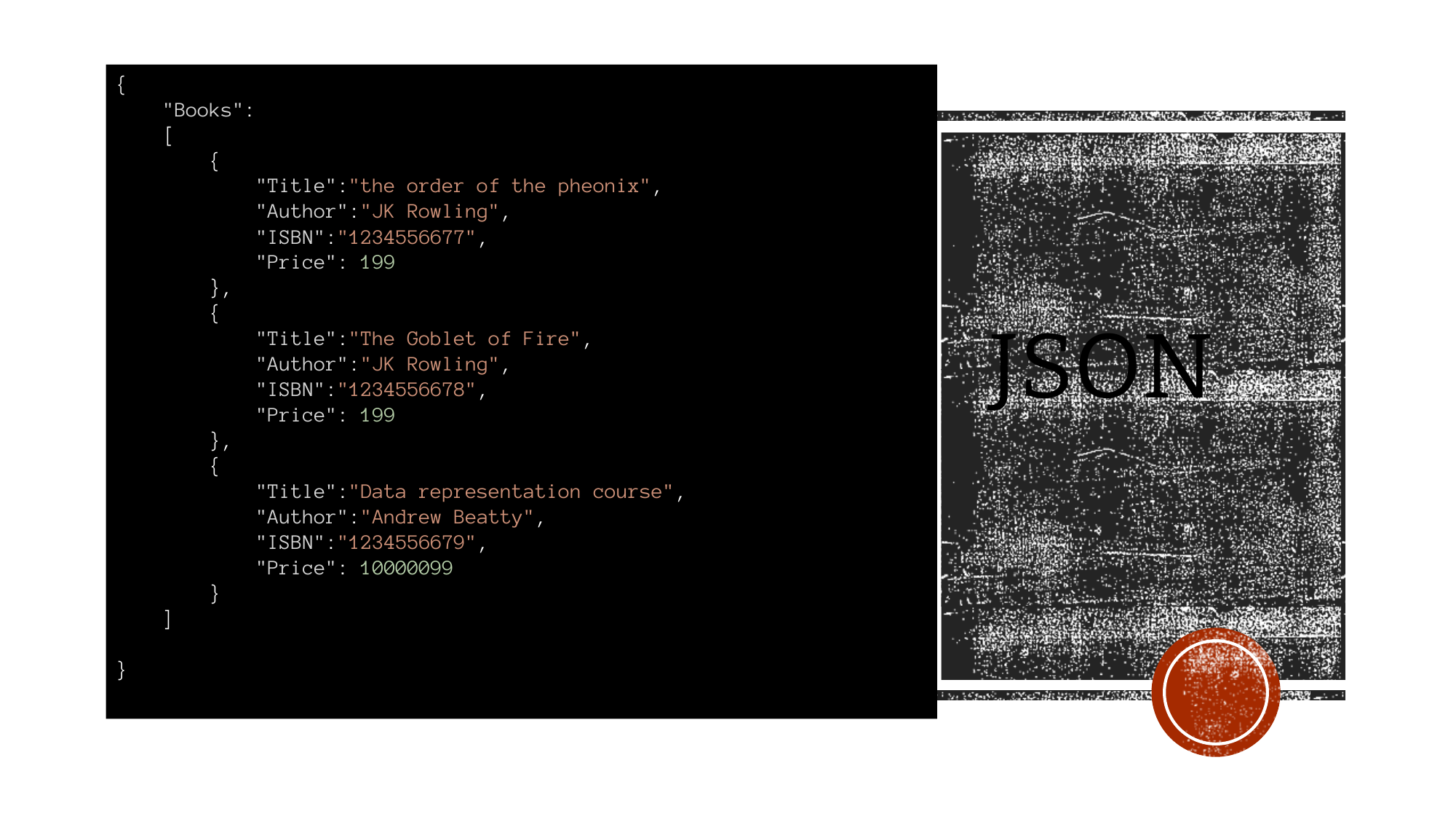

{
    "Books":
    [
        {
            "Title":"the order of the pheonix",
            "Author":"JK Rowling",
            "ISBN":"1234556677",
            "Price": 199
        },
        {
            "Title":"The Goblet of Fire",
            "Author":"JK Rowling",
            "ISBN":"1234556678",
            "Price": 199
        },
        {
            "Title":"Data representation course",
            "Author":"Andrew Beatty",
            "ISBN":"1234556679",
            "Price": 10000099
        }
    ]

}

# JSON